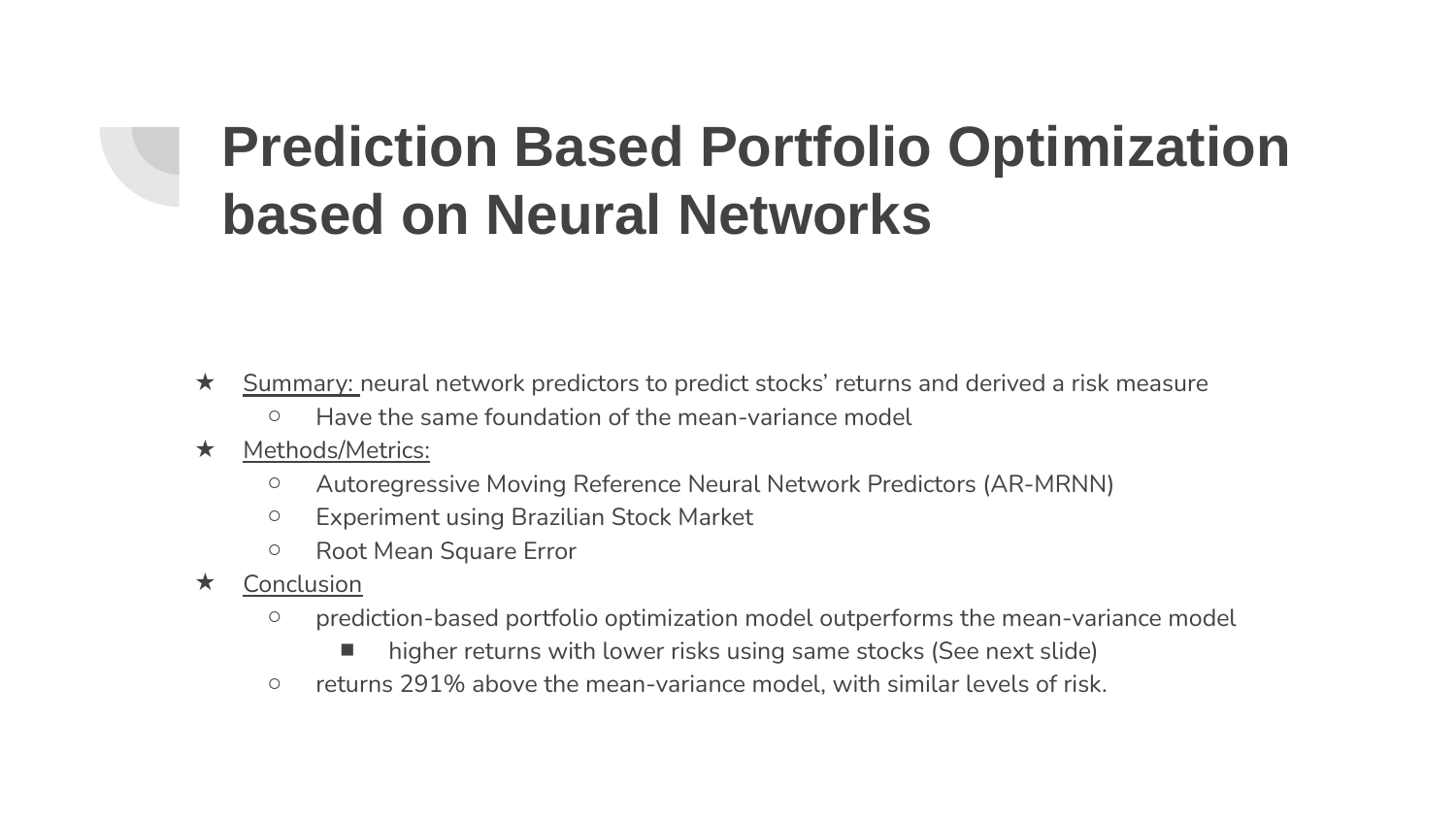

# Prediction Based Portfolio Optimization based on Neural Networks
Summary: neural network predictors to predict stocks’ returns and derived a risk measure
Have the same foundation of the mean-variance model
Methods/Metrics:
Autoregressive Moving Reference Neural Network Predictors (AR-MRNN)
Experiment using Brazilian Stock Market
Root Mean Square Error
Conclusion
prediction-based portfolio optimization model outperforms the mean-variance model
higher returns with lower risks using same stocks (See next slide)
returns 291% above the mean-variance model, with similar levels of risk.